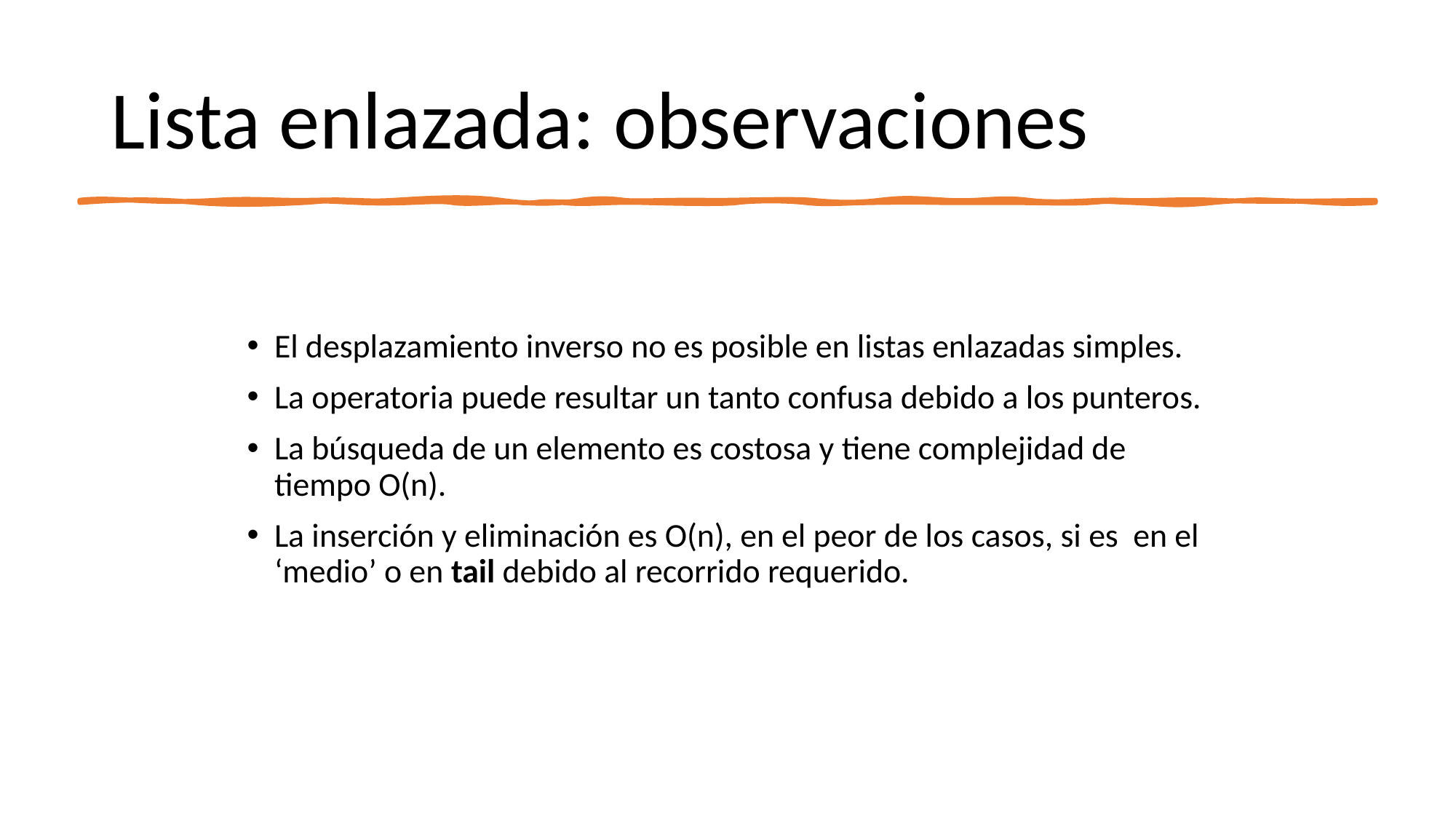

# Lista enlazada: observaciones

El desplazamiento inverso no es posible en listas enlazadas simples.
La operatoria puede resultar un tanto confusa debido a los punteros.
La búsqueda de un elemento es costosa y tiene complejidad de tiempo O(n).
La inserción y eliminación es O(n), en el peor de los casos, si es  en el ‘medio’ o en tail debido al recorrido requerido.